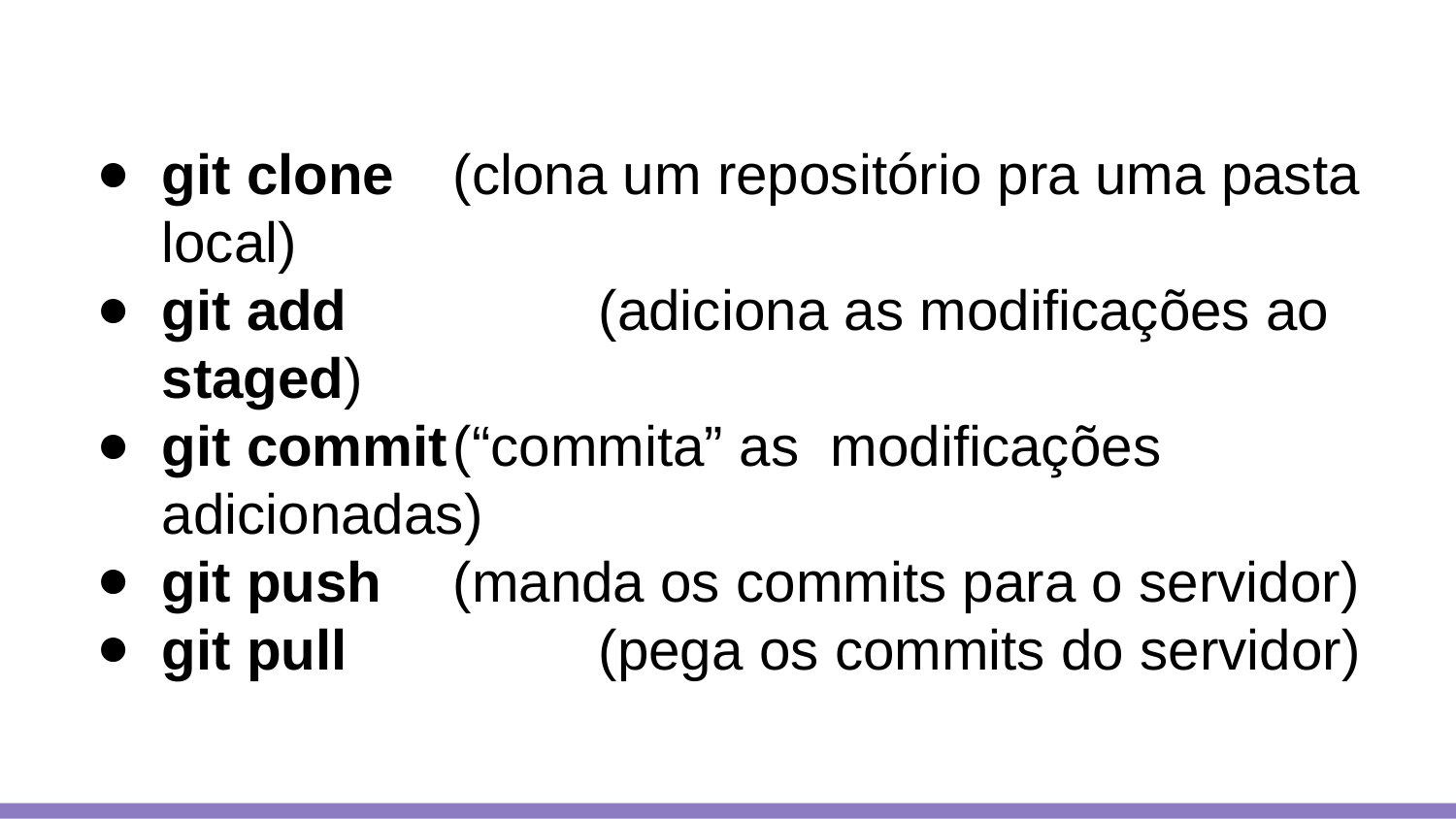

# git clone	(clona um repositório pra uma pasta local)
git add 		(adiciona as modificações ao staged)
git commit	(“commita” as  modificações adicionadas)
git push	(manda os commits para o servidor)
git pull		(pega os commits do servidor)